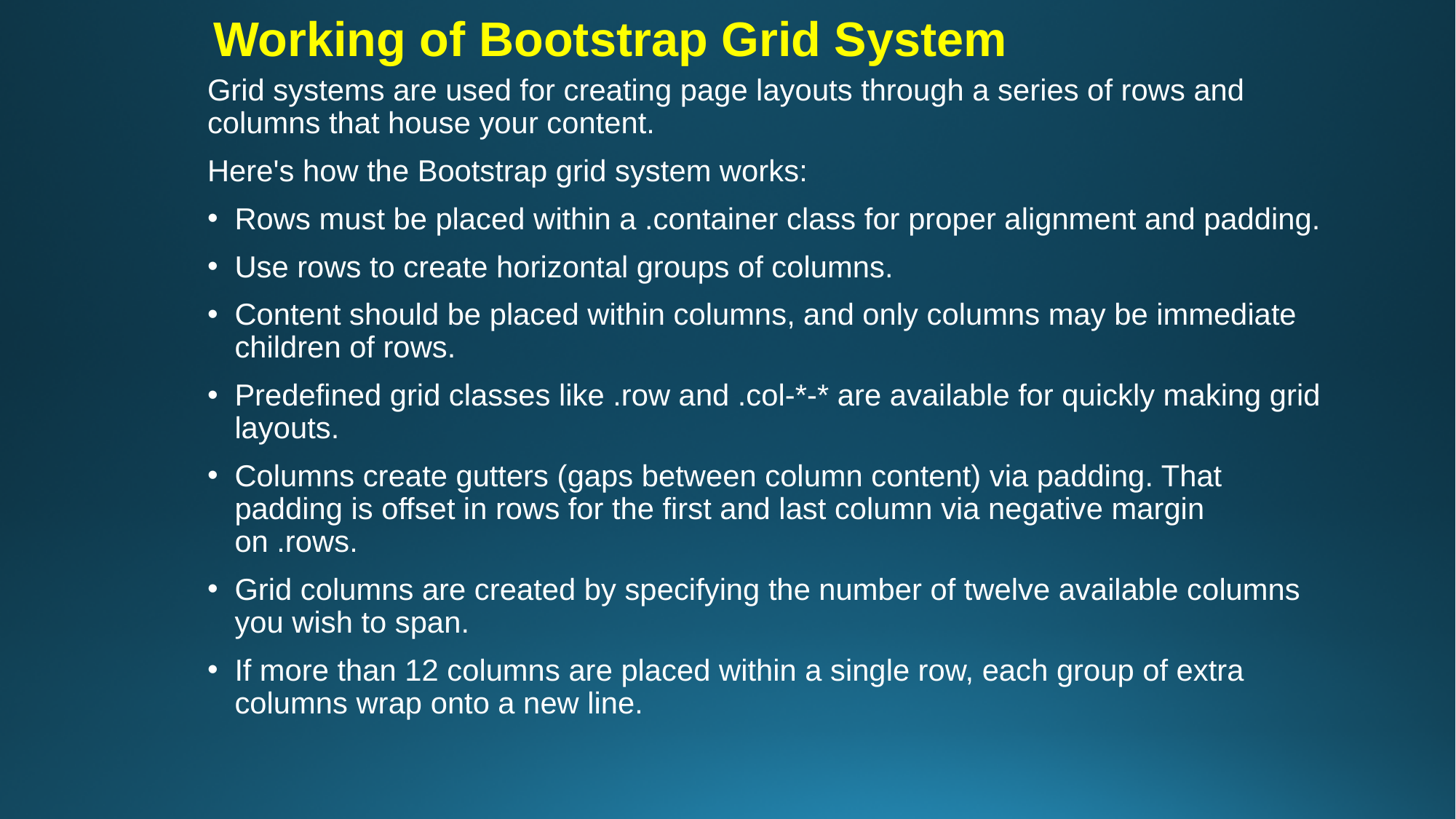

# Working of Bootstrap Grid System
Grid systems are used for creating page layouts through a series of rows and columns that house your content.
Here's how the Bootstrap grid system works:
Rows must be placed within a .container class for proper alignment and padding.
Use rows to create horizontal groups of columns.
Content should be placed within columns, and only columns may be immediate children of rows.
Predefined grid classes like .row and .col-*-* are available for quickly making grid layouts.
Columns create gutters (gaps between column content) via padding. That padding is offset in rows for the first and last column via negative margin on .rows.
Grid columns are created by specifying the number of twelve available columns you wish to span.
If more than 12 columns are placed within a single row, each group of extra columns wrap onto a new line.